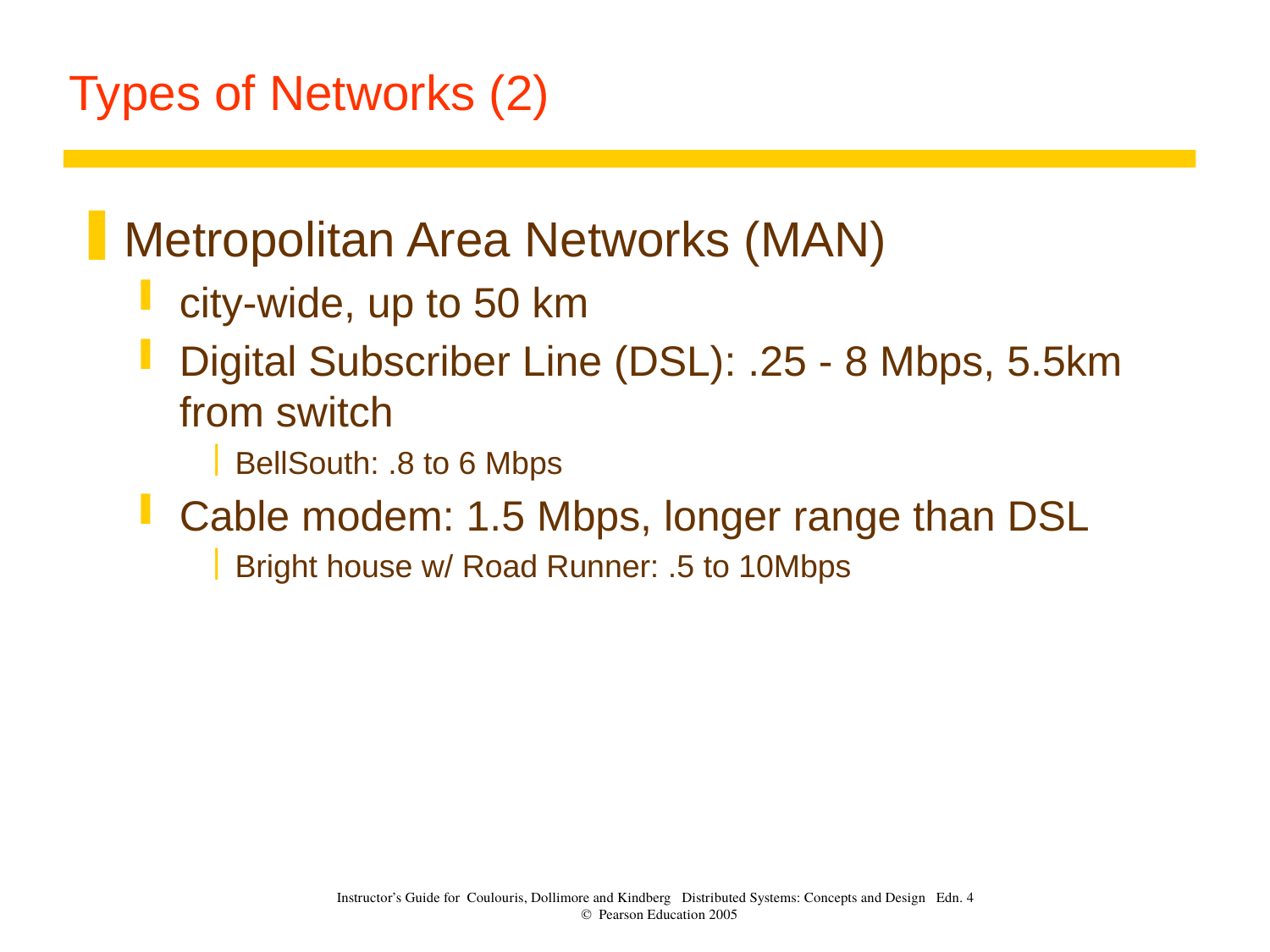

# Types of Networks (2)
Metropolitan Area Networks (MAN)
city-wide, up to 50 km
Digital Subscriber Line (DSL): .25 - 8 Mbps, 5.5km from switch
BellSouth: .8 to 6 Mbps
Cable modem: 1.5 Mbps, longer range than DSL
Bright house w/ Road Runner: .5 to 10Mbps
Instructor’s Guide for  Coulouris, Dollimore and Kindberg   Distributed Systems: Concepts and Design   Edn. 4
©  Pearson Education 2005